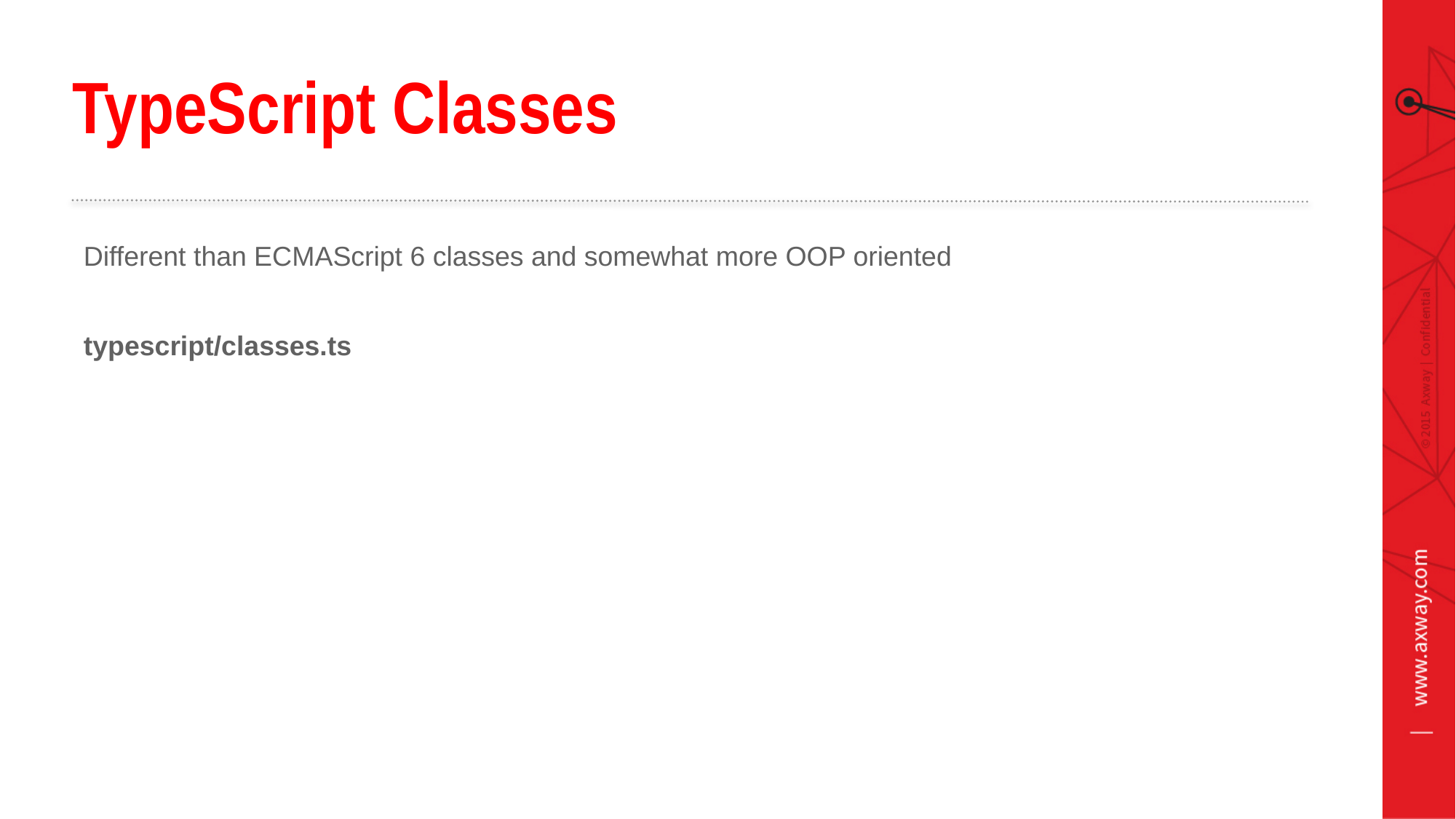

# TypeScript Classes
Different than ECMAScript 6 classes and somewhat more OOP oriented

typescript/classes.ts